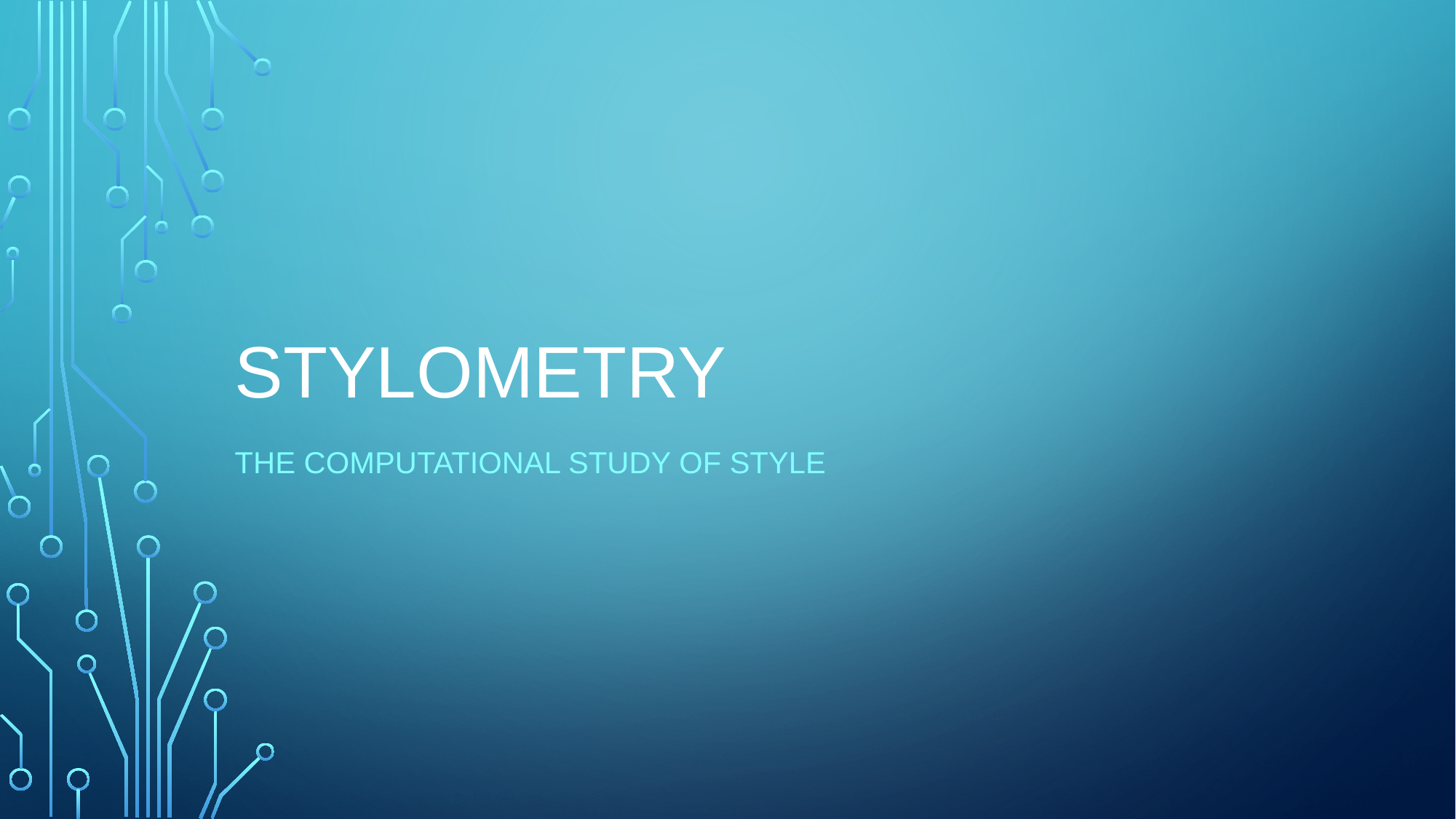

# Stylometry
The computational study of style